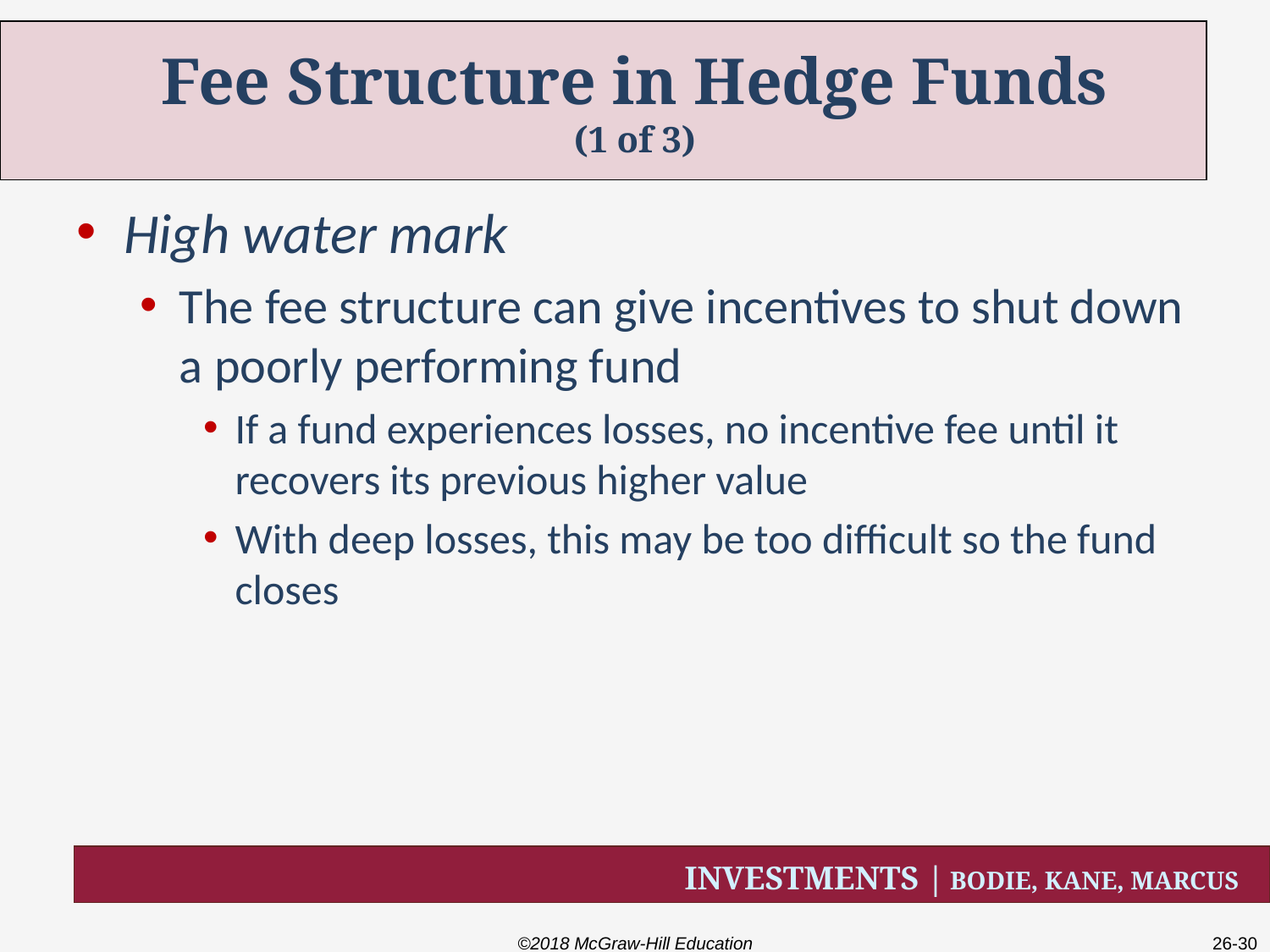

# Fee Structure in Hedge Funds (1 of 3)
High water mark
The fee structure can give incentives to shut down a poorly performing fund
If a fund experiences losses, no incentive fee until it recovers its previous higher value
With deep losses, this may be too difficult so the fund closes
©2018 McGraw-Hill Education
26-30